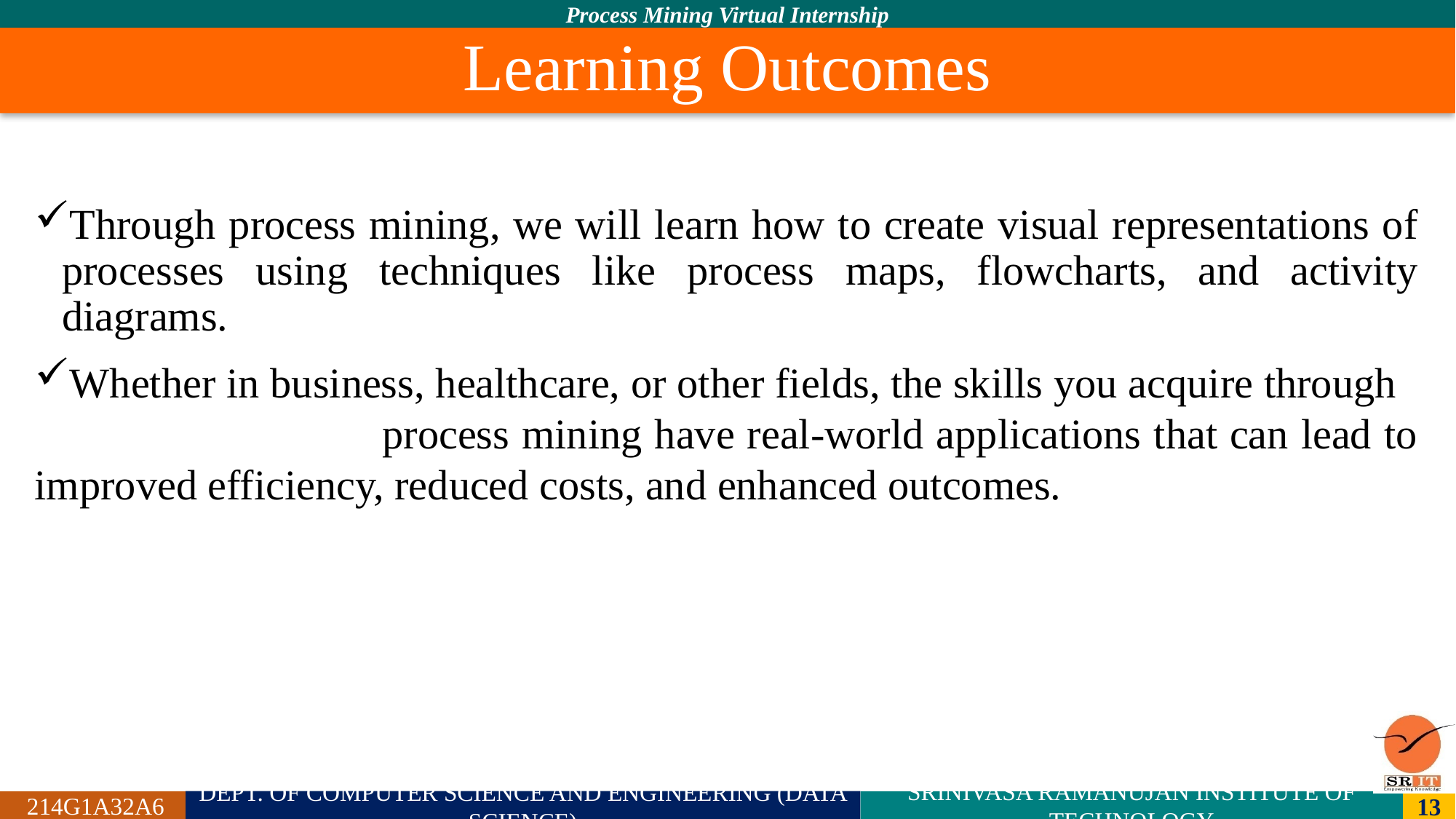

# Learning Outcomes

Through process mining, we will learn how to create visual representations of processes using techniques like process maps, flowcharts, and activity diagrams.
Whether in business, healthcare, or other fields, the skills you acquire through                               process mining have real-world applications that can lead to improved efficiency, reduced costs, and enhanced outcomes.